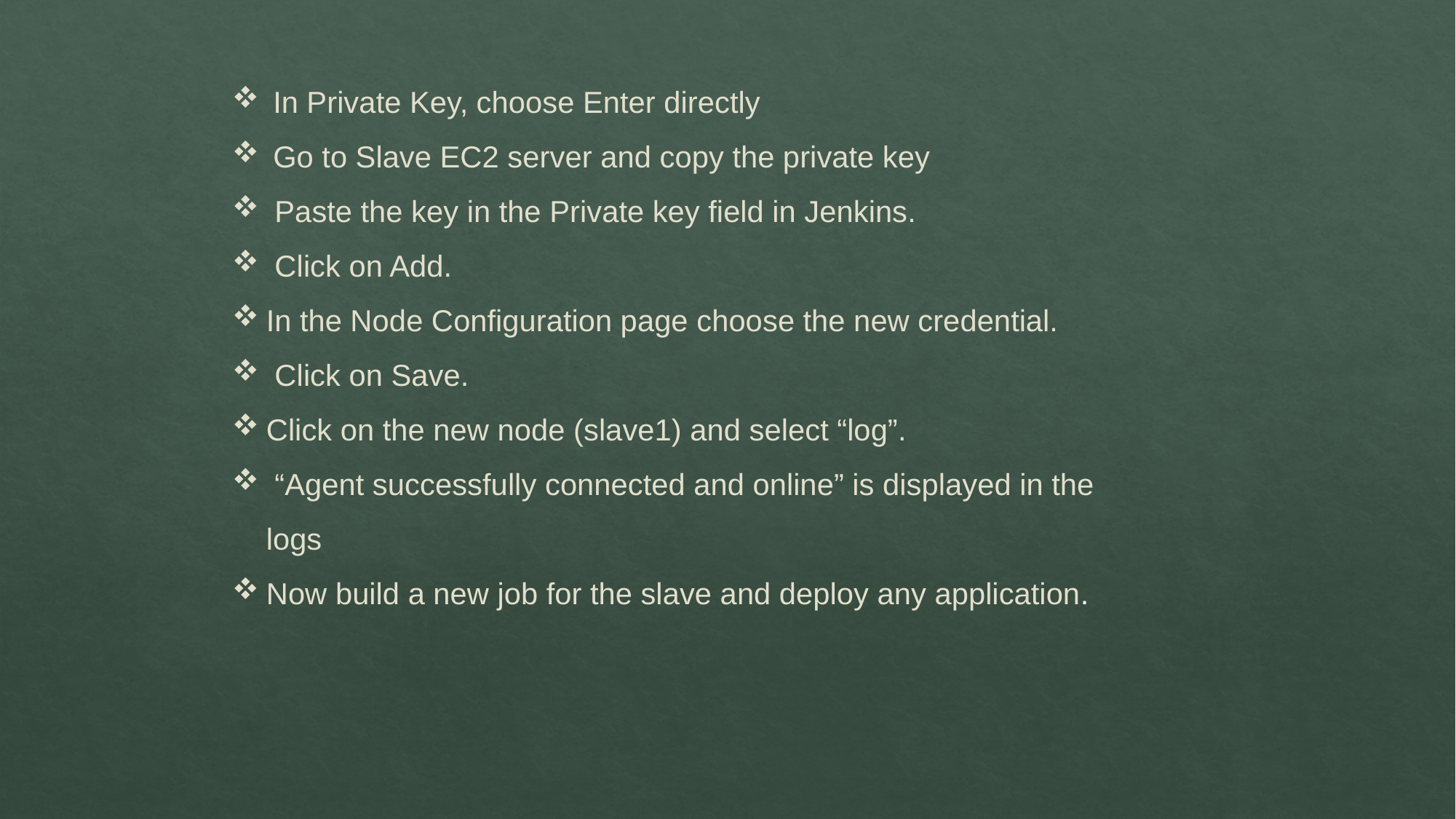

In Private Key, choose Enter directly
Go to Slave EC2 server and copy the private key
 Paste the key in the Private key field in Jenkins.
 Click on Add.
In the Node Configuration page choose the new credential.
 Click on Save.
Click on the new node (slave1) and select “log”.
 “Agent successfully connected and online” is displayed in the logs
Now build a new job for the slave and deploy any application.